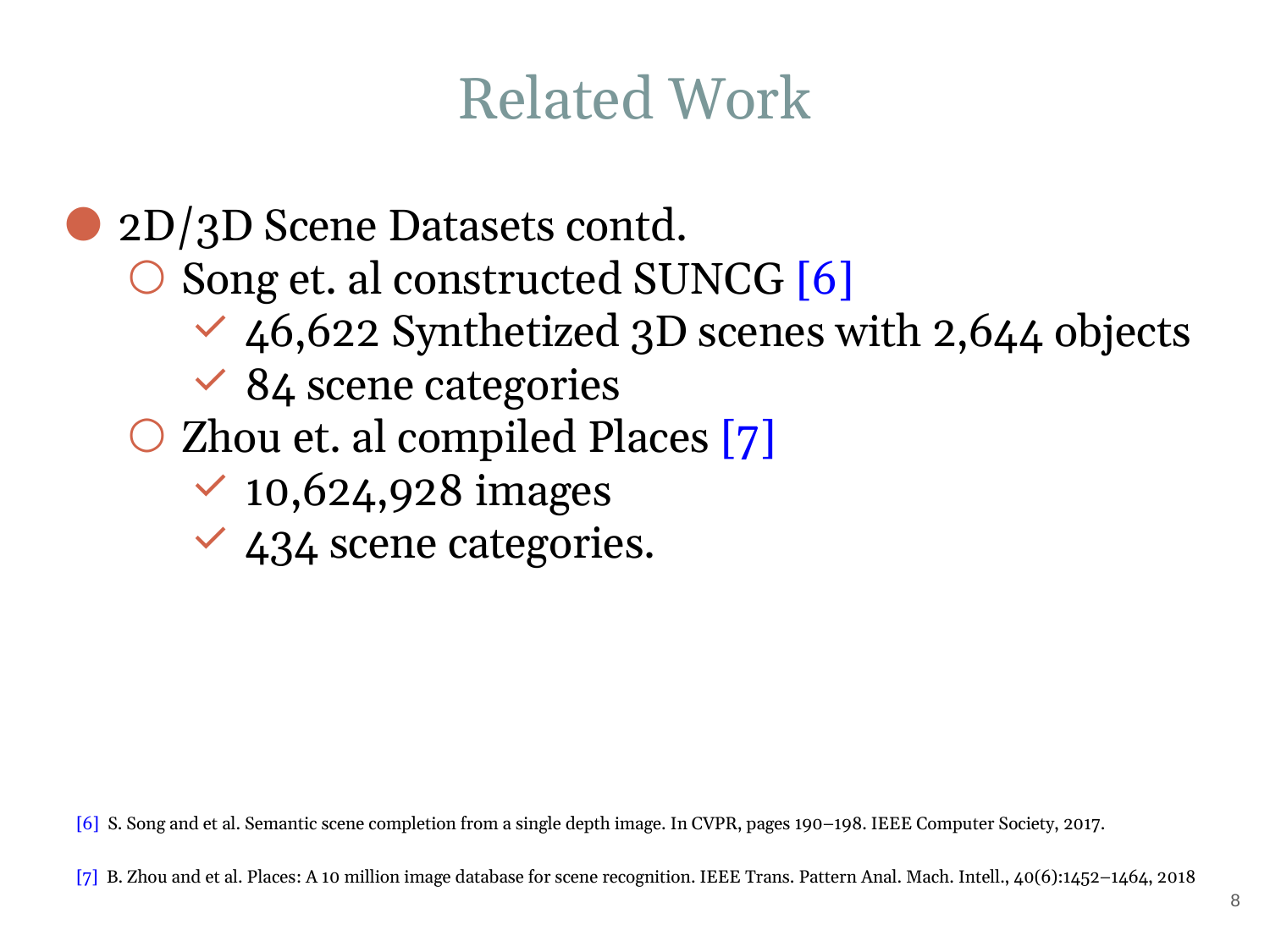

Related Work
2D/3D Scene Datasets contd.
Song et. al constructed SUNCG [6]
46,622 Synthetized 3D scenes with 2,644 objects
84 scene categories
Zhou et. al compiled Places [7]
10,624,928 images
434 scene categories.

[6]  S. Song and et al. Semantic scene completion from a single depth image. In CVPR, pages 190–198. IEEE Computer Society, 2017.

[7]  B. Zhou and et al. Places: A 10 million image database for scene recognition. IEEE Trans. Pattern Anal. Mach. Intell., 40(6):1452–1464, 2018

8